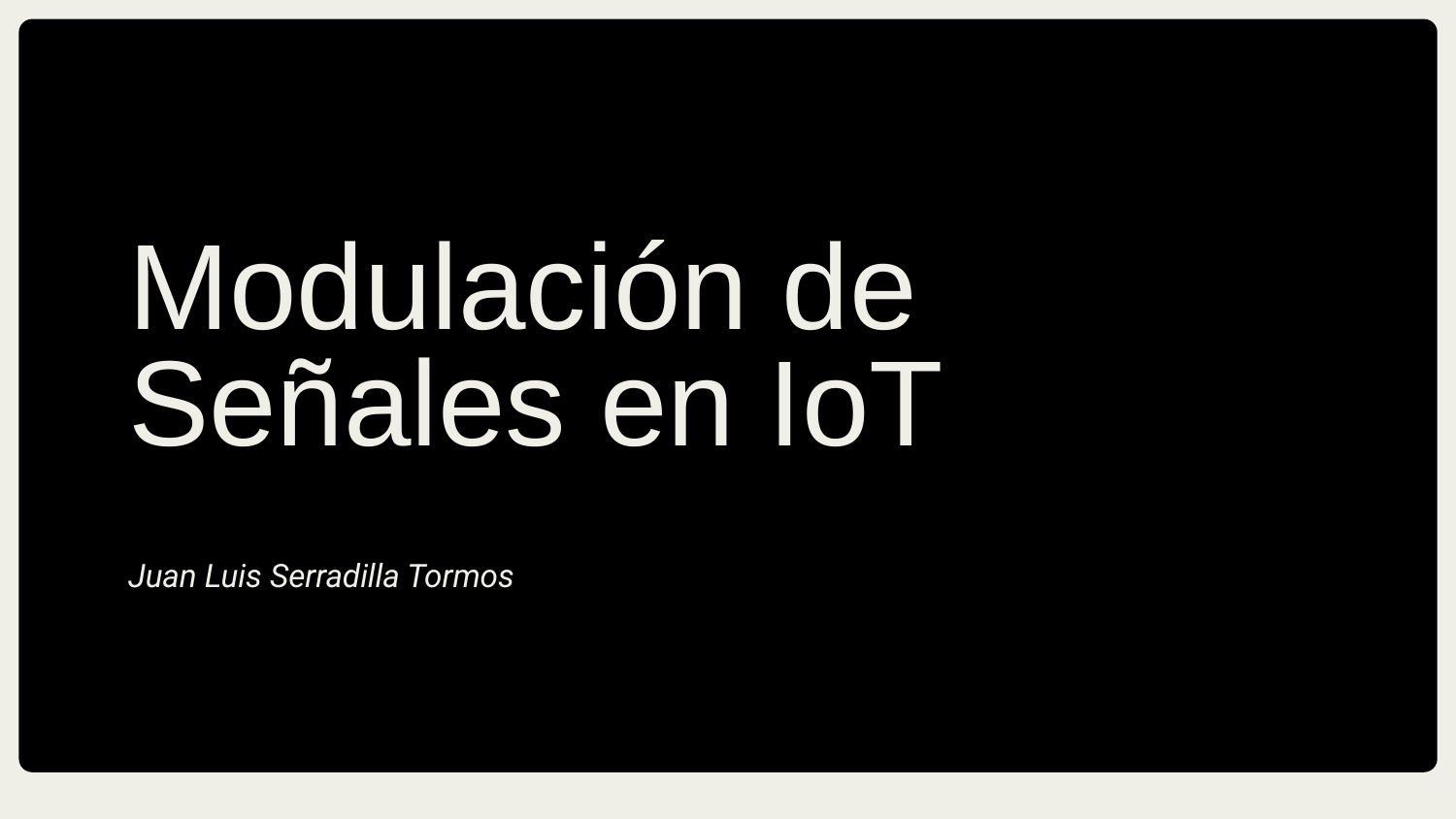

# Modulación de Señales en IoT
Juan Luis Serradilla Tormos